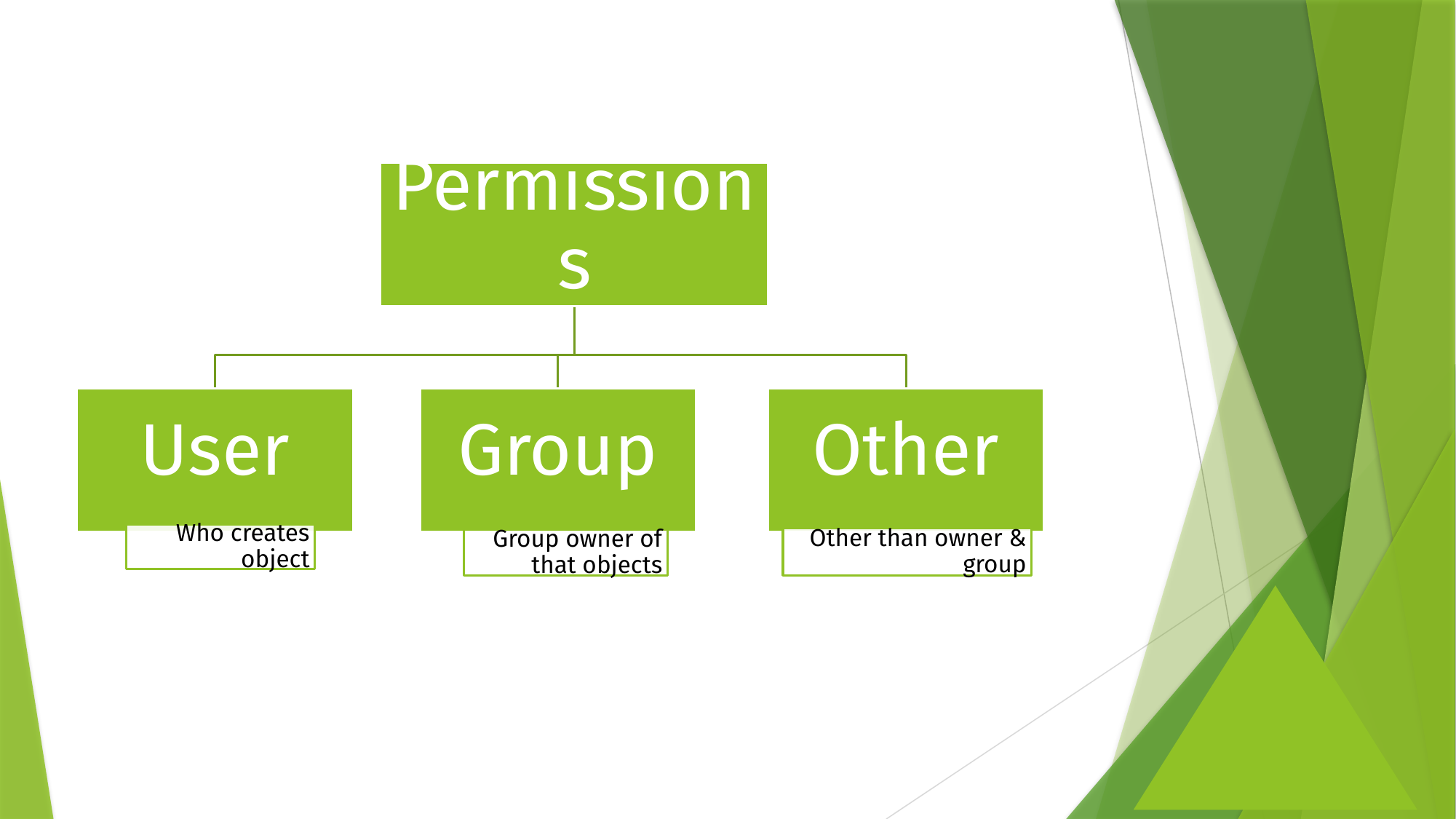

Permissions

User
Who creates object
Group
Group owner of that objects
Other
Other than owner & group